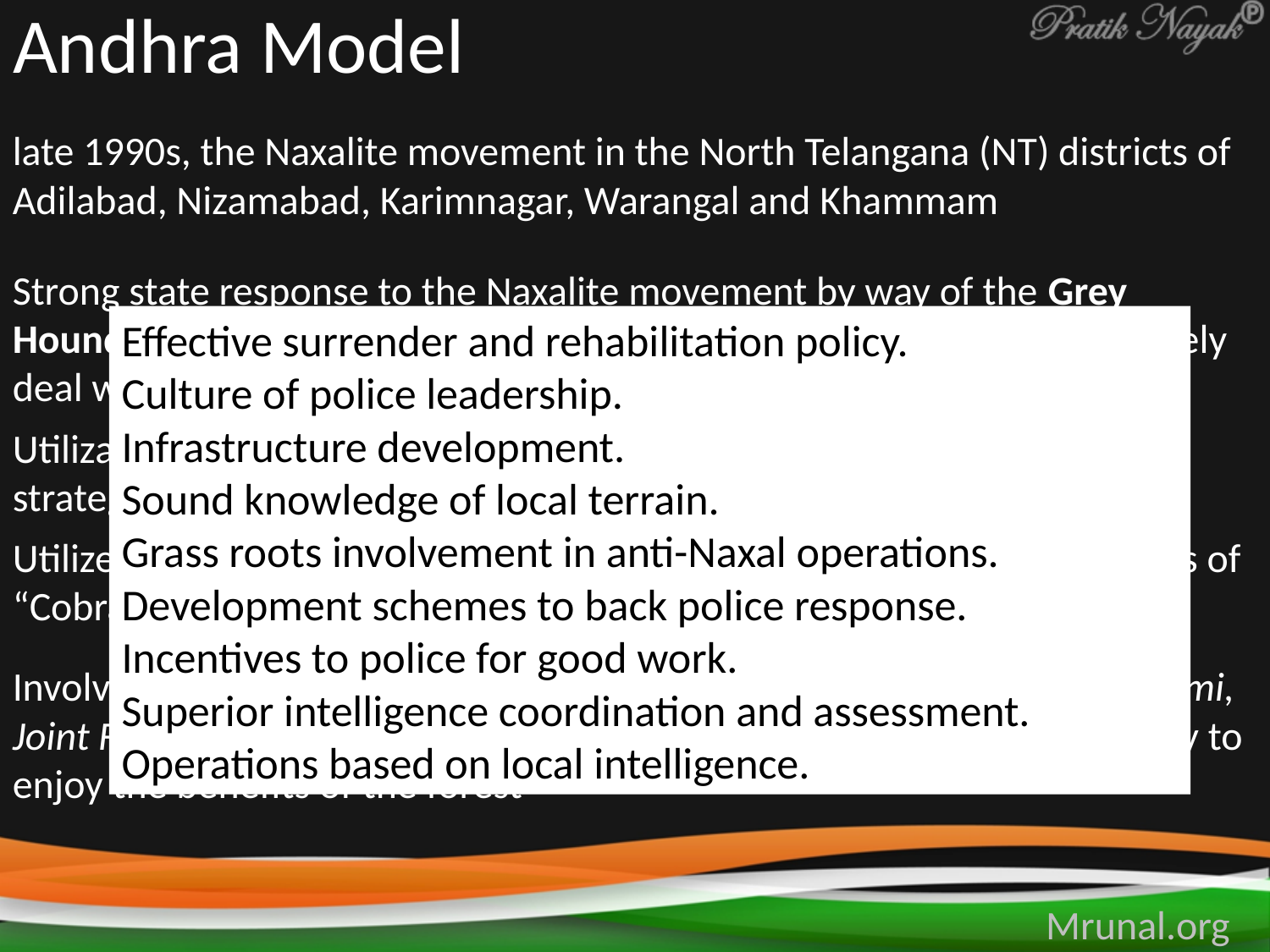

# Andhra Model
late 1990s, the Naxalite movement in the North Telangana (NT) districts of Adilabad, Nizamabad, Karimnagar, Warangal and Khammam
Strong state response to the Naxalite movement by way of the Grey Hounds, an elite commando force raised by Andhra Pradesh to exclusively deal with the problem
Effective surrender and rehabilitation policy.
Culture of police leadership.
Infrastructure development.
Sound knowledge of local terrain.
Grass roots involvement in anti-Naxal operations.
Development schemes to back police response.
Incentives to police for good work.
Superior intelligence coordination and assessment.
Operations based on local intelligence.
Utilization of the “civil vigilante groups” against the mass mobilization strategy of the Naxalites
Utilized the surrendered Naxalites in anti-Naxal operations under names of
“Cobra” and “Tigers” to systemically oust
Involved a developmental response including schemes like Janma Bhoomi, Joint Forest Management (JFM), which provided people the opportunity to enjoy the benefits of the forest
Mrunal.org